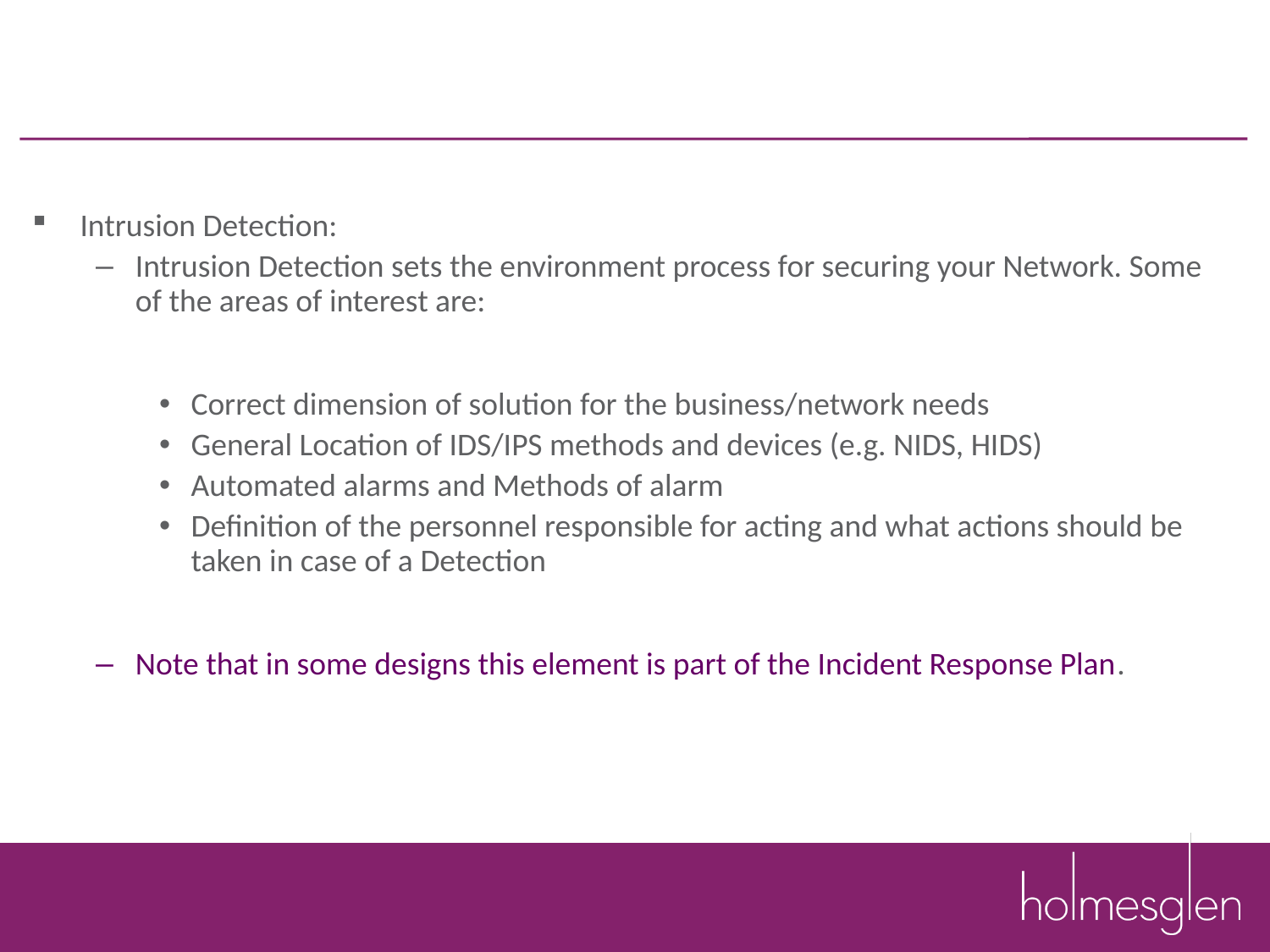

#

Intrusion Detection:
Intrusion Detection sets the environment process for securing your Network. Some of the areas of interest are:

Correct dimension of solution for the business/network needs
General Location of IDS/IPS methods and devices (e.g. NIDS, HIDS)
Automated alarms and Methods of alarm
Definition of the personnel responsible for acting and what actions should be taken in case of a Detection

Note that in some designs this element is part of the Incident Response Plan.